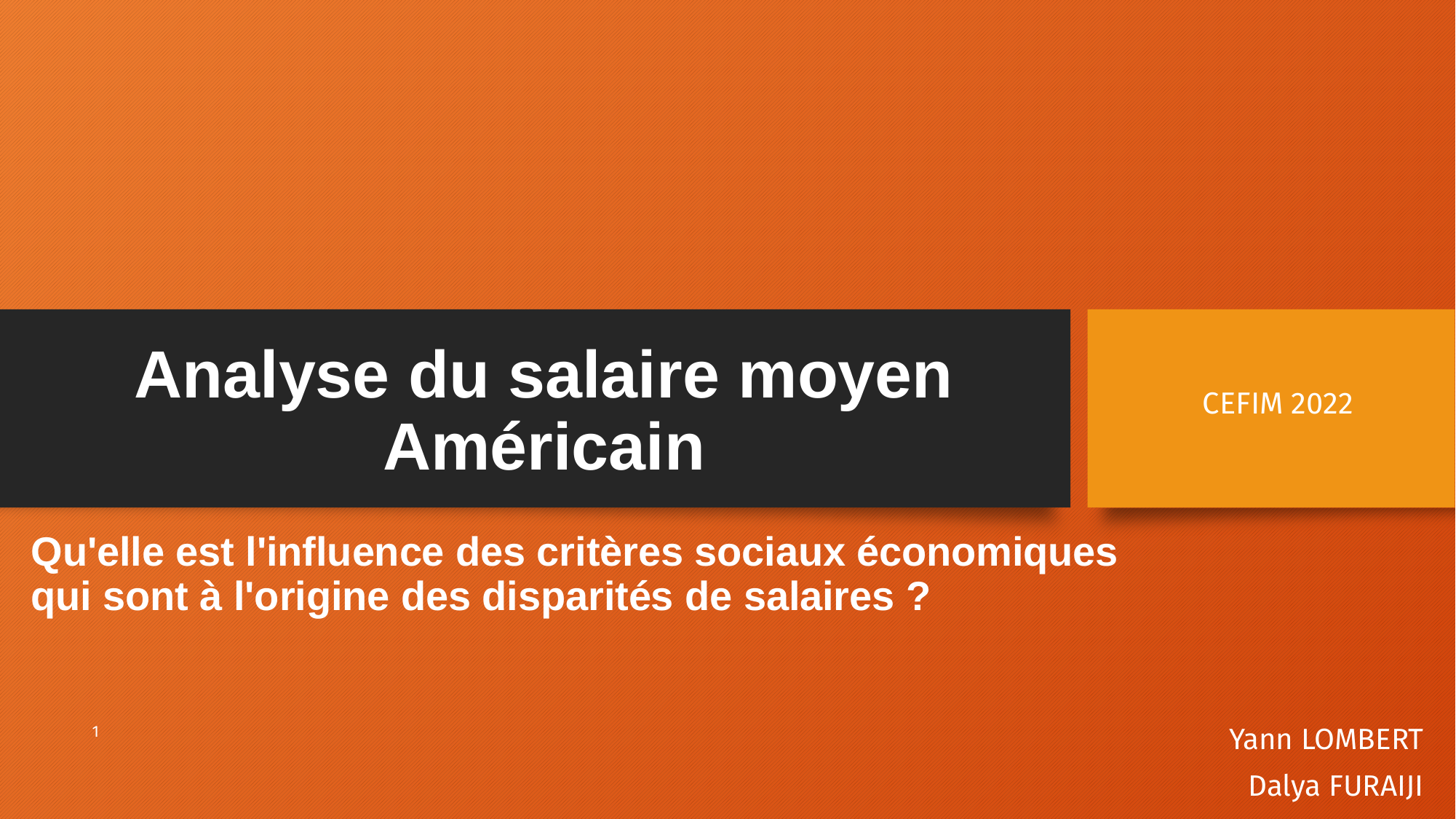

# Analyse du salaire moyen Américain
CEFIM 2022
Qu'elle est l'influence des critères sociaux économiques qui sont à l'origine des disparités de salaires ?

Yann LOMBERT
Dalya FURAIJI
1